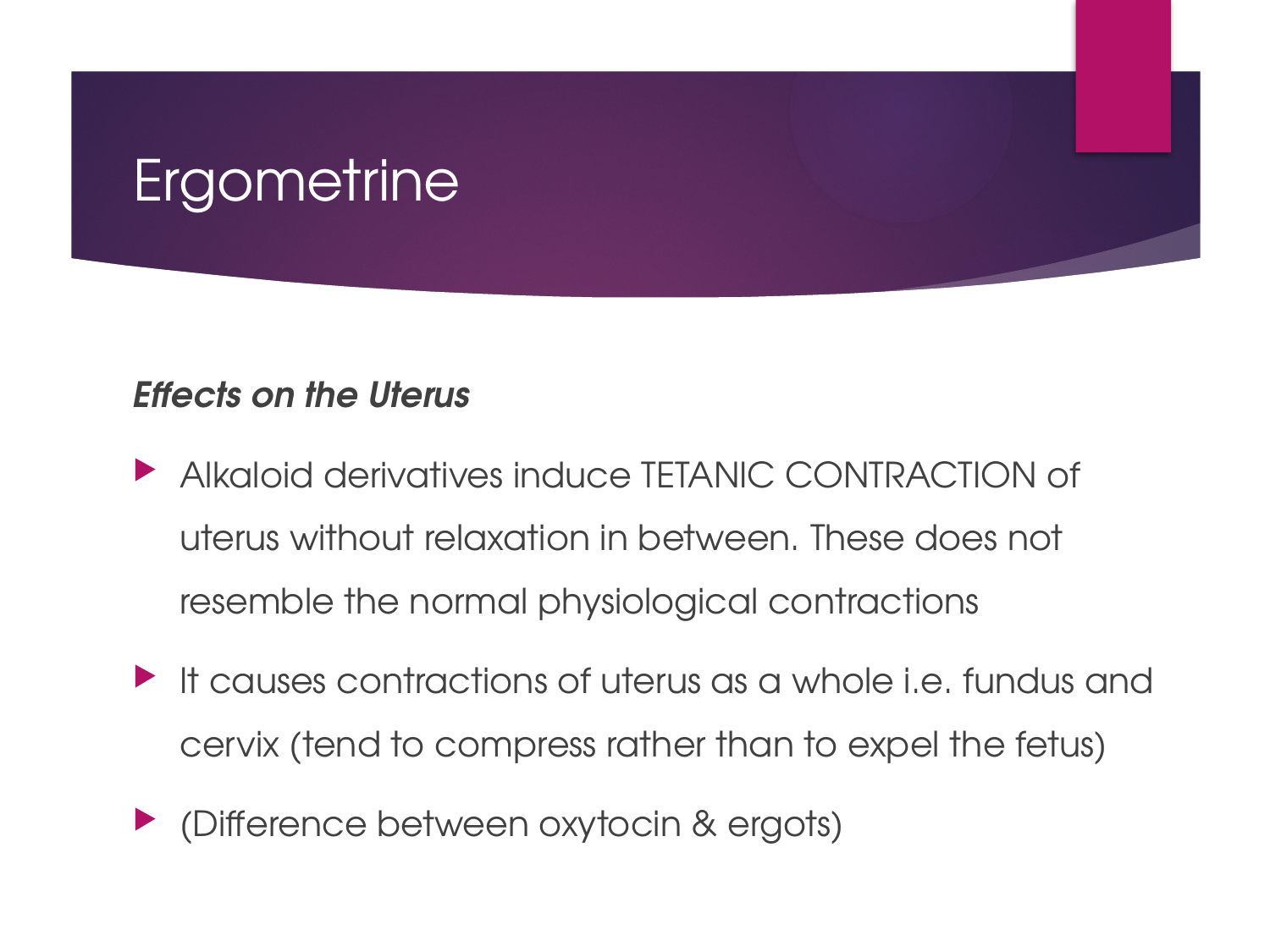

# Ergometrine
Effects on the Uterus
Alkaloid derivatives induce TETANIC CONTRACTION of uterus without relaxation in between. These does not resemble the normal physiological contractions
It causes contractions of uterus as a whole i.e. fundus and cervix (tend to compress rather than to expel the fetus)
(Difference between oxytocin & ergots)